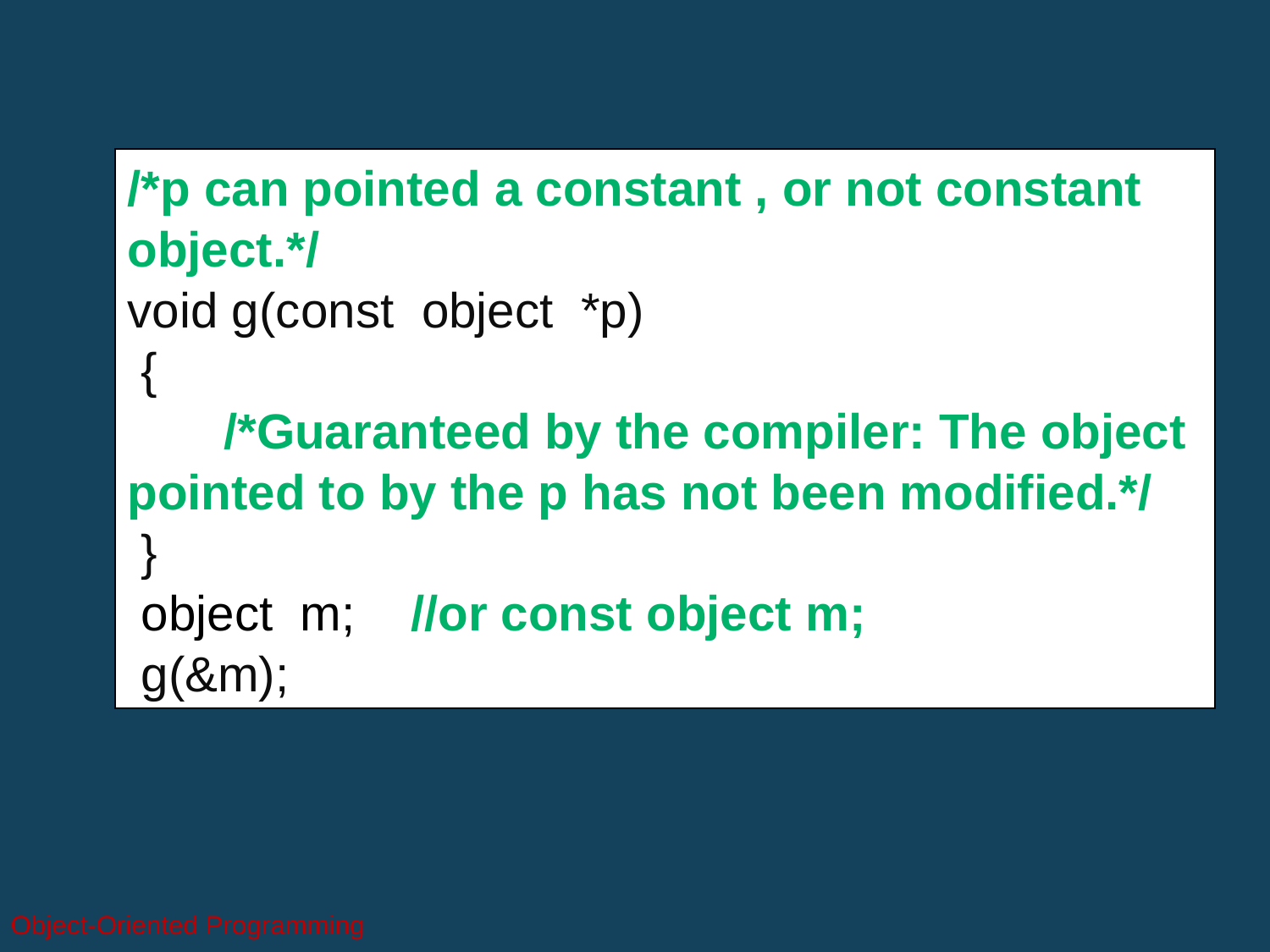

/*p can pointed a constant , or not constant object.*/
void g(const  object  *p)
 {
       /*Guaranteed by the compiler: The object pointed to by the p has not been modified.*/
 }
 object  m;    //or const object m;
 g(&m);
Object-Oriented Programming